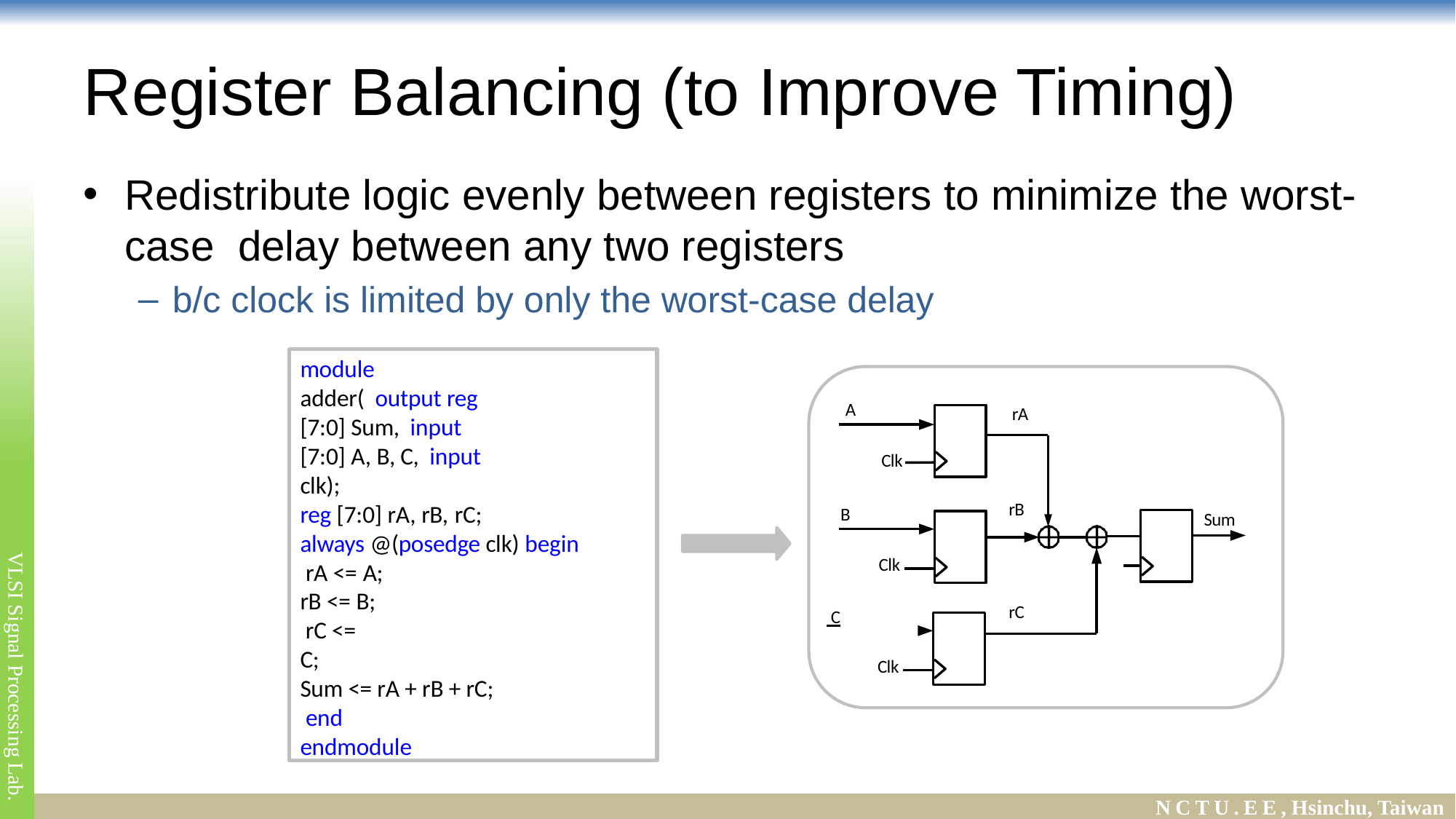

# Register Balancing (to Improve Timing)
Redistribute logic evenly between registers to minimize the worst-case  delay between any two registers
b/c clock is limited by only the worst-case delay
module adder(  output reg [7:0] Sum,  input [7:0] A, B, C,  input clk);
reg [7:0] rA, rB, rC;
always @(posedge clk) begin  rA <= A;
rB <= B;  rC <= C;
Sum <= rA + rB + rC;  end
endmodule

A
rA

Clk

rB
B
Sum

Clk

rC
 C

Clk